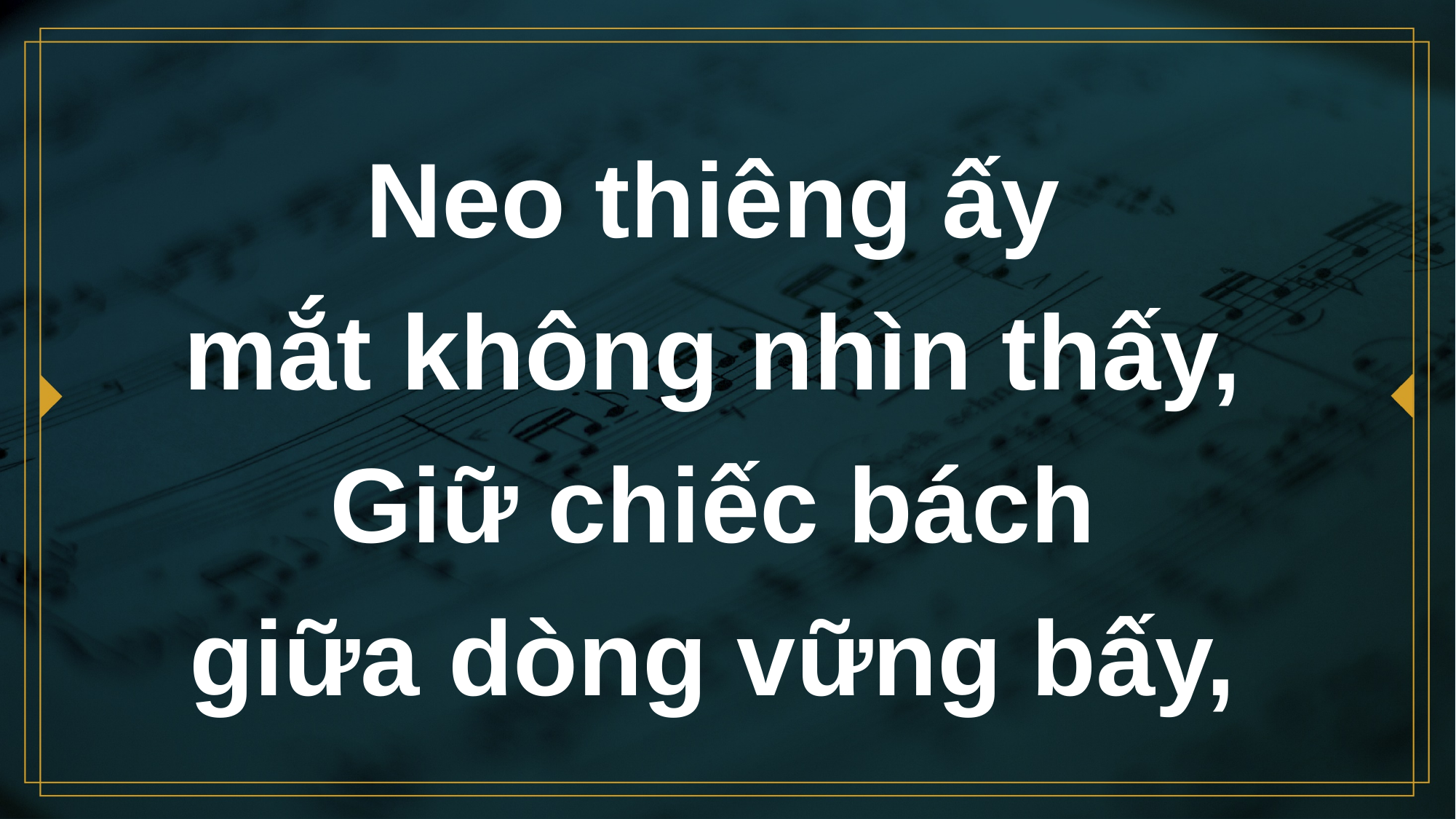

# Neo thiêng ấy mắt không nhìn thấy, Giữ chiếc bách giữa dòng vững bấy,